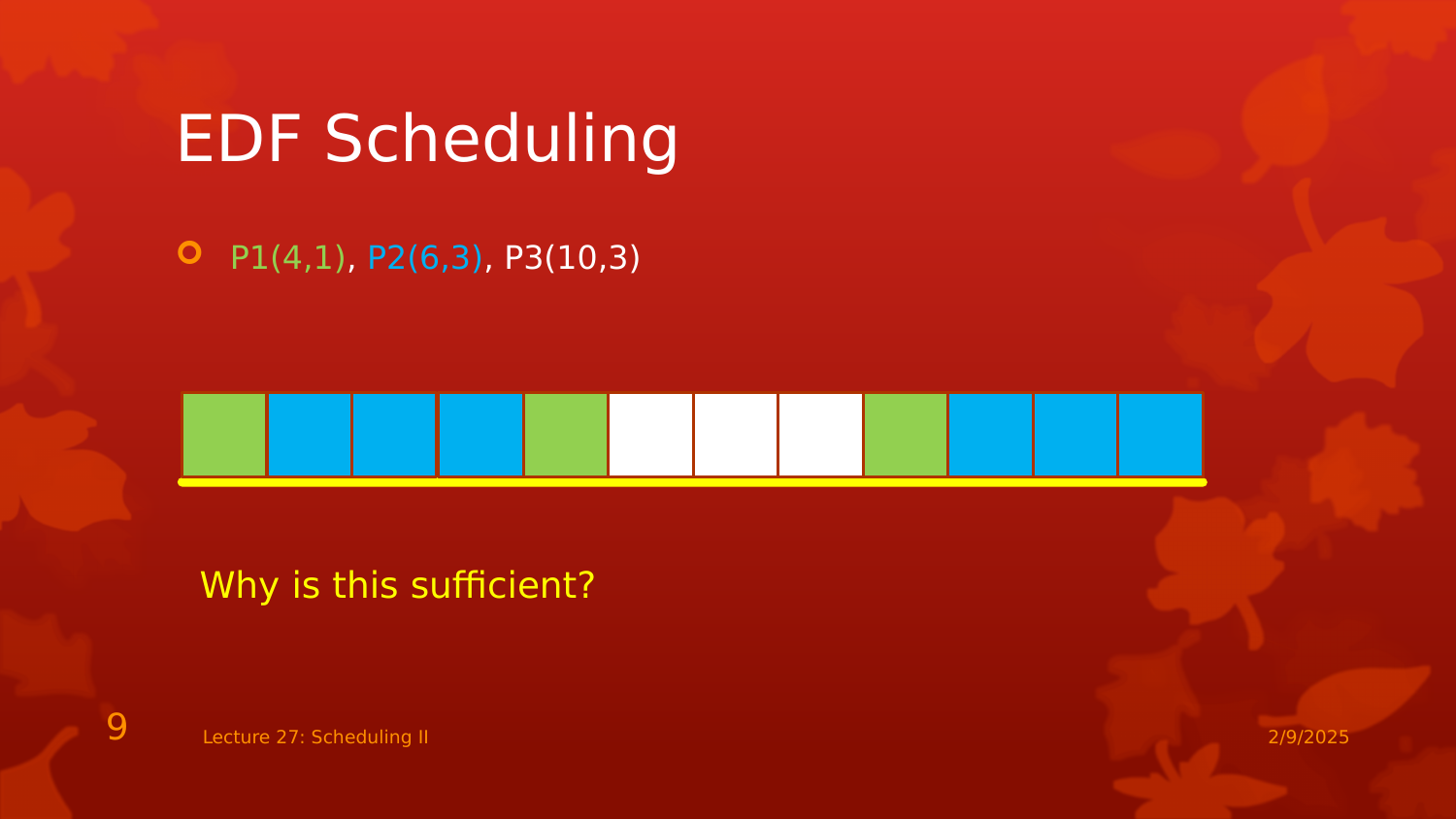

# EDF Scheduling
P1(4,1), P2(6,3), P3(10,3)

Why is this sufficient?
9
Lecture 27: Scheduling II
2/9/2025